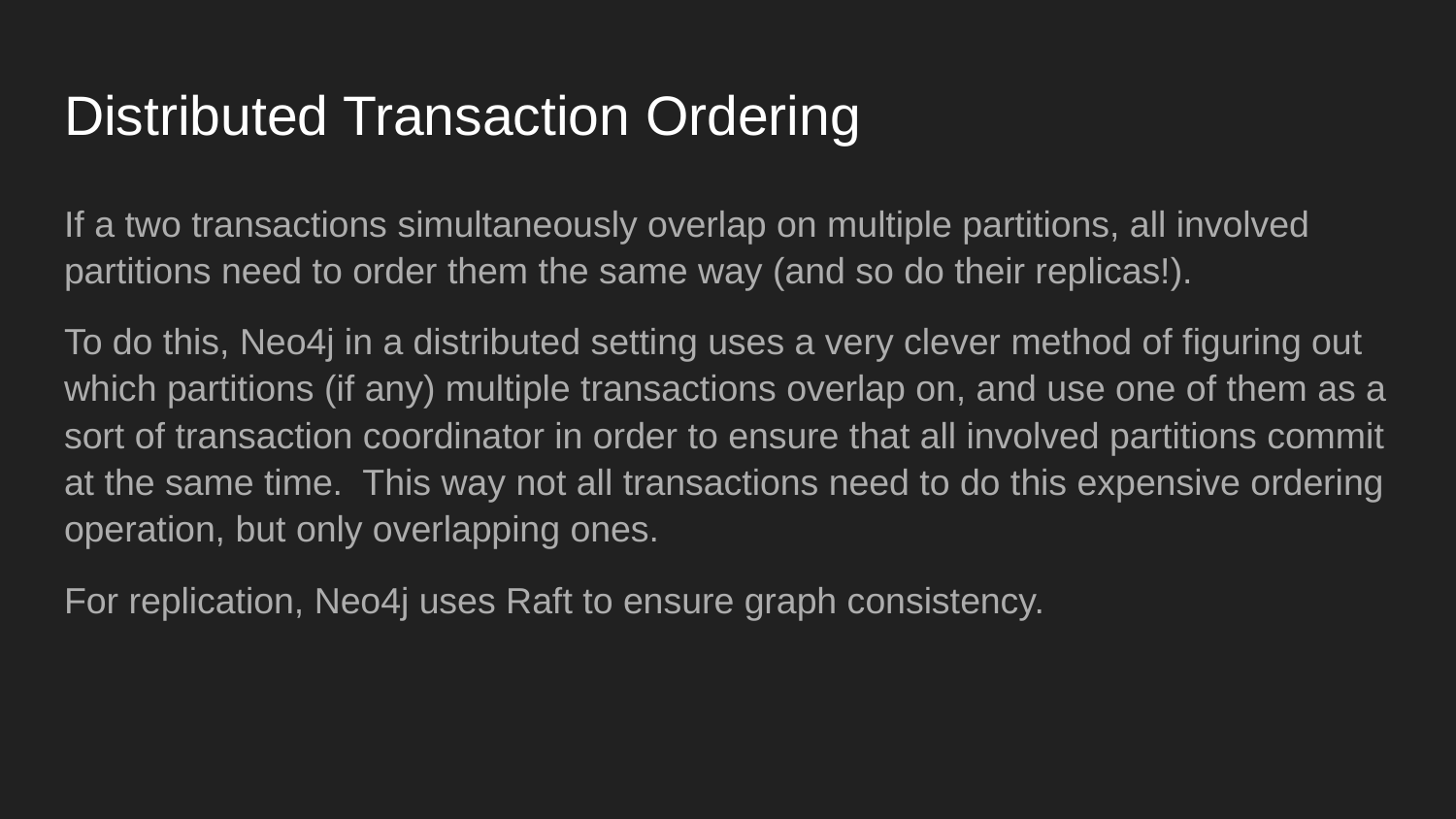

# Distributed Transaction Ordering
If a two transactions simultaneously overlap on multiple partitions, all involved partitions need to order them the same way (and so do their replicas!).
To do this, Neo4j in a distributed setting uses a very clever method of figuring out which partitions (if any) multiple transactions overlap on, and use one of them as a sort of transaction coordinator in order to ensure that all involved partitions commit at the same time.  This way not all transactions need to do this expensive ordering operation, but only overlapping ones.
For replication, Neo4j uses Raft to ensure graph consistency.